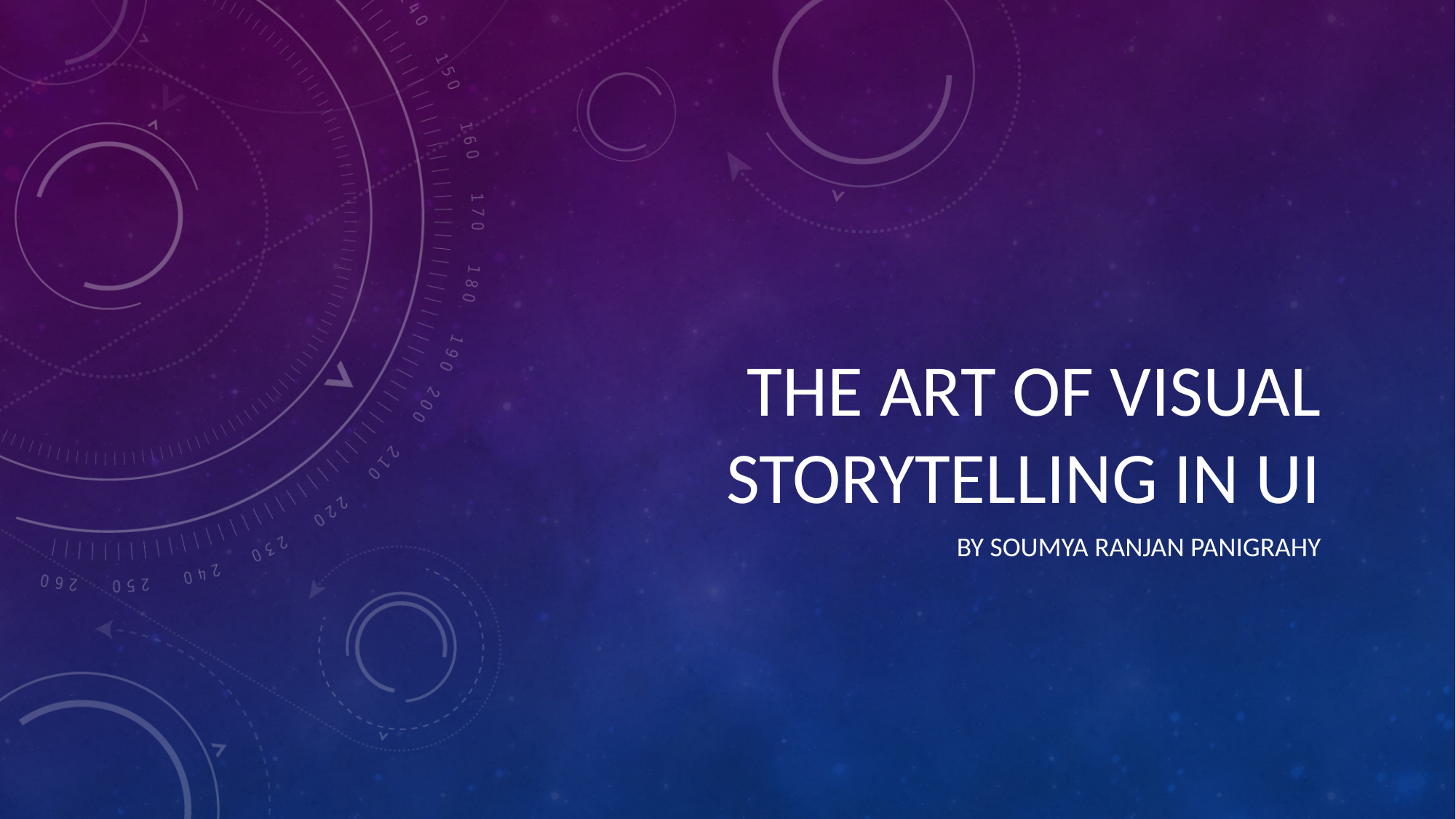

# The Art of Visual Storytelling in UI
By Soumya Ranjan Panigrahy